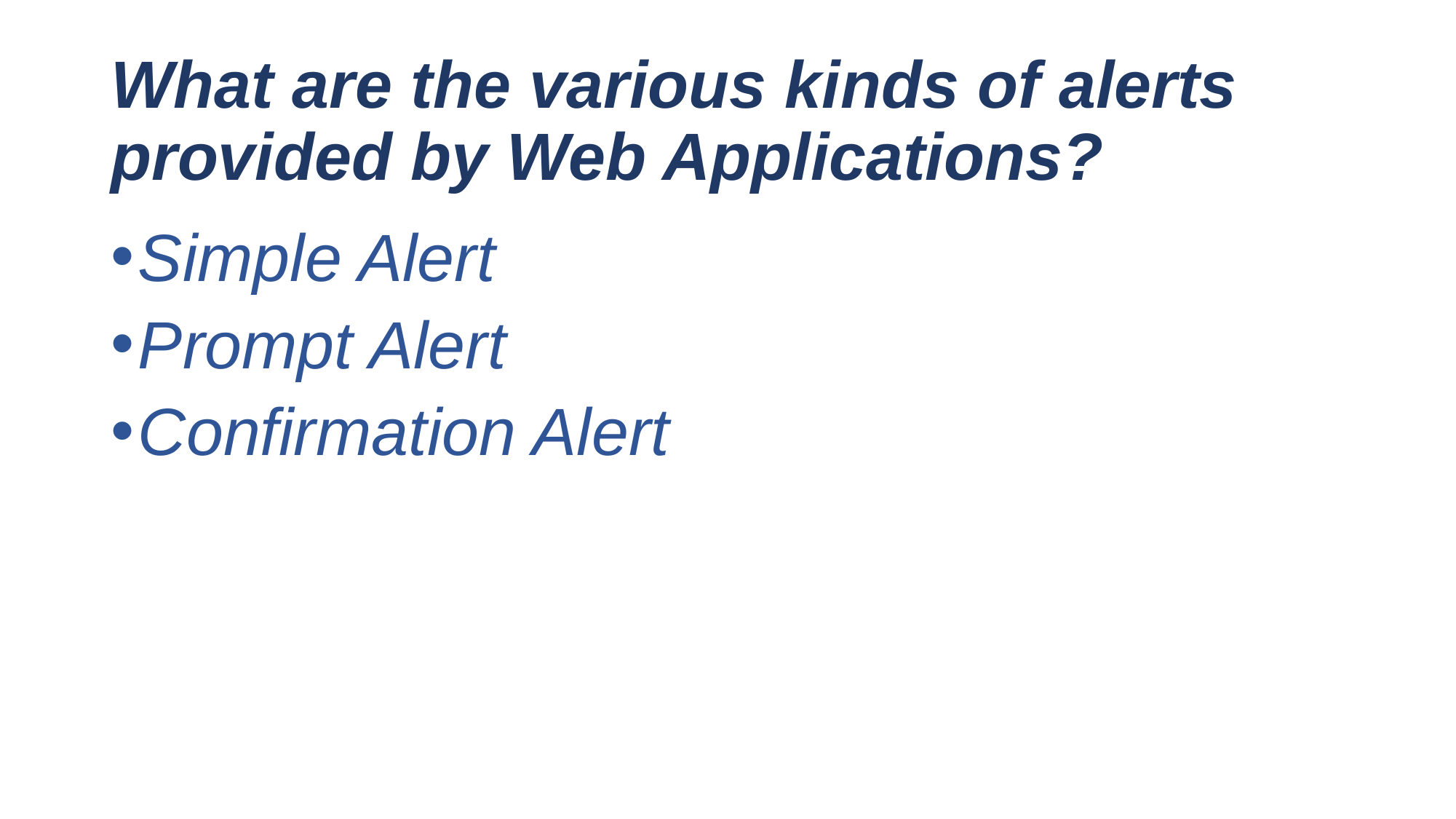

# What are the various kinds of alerts provided by Web Applications?
Simple Alert
Prompt Alert
Confirmation Alert